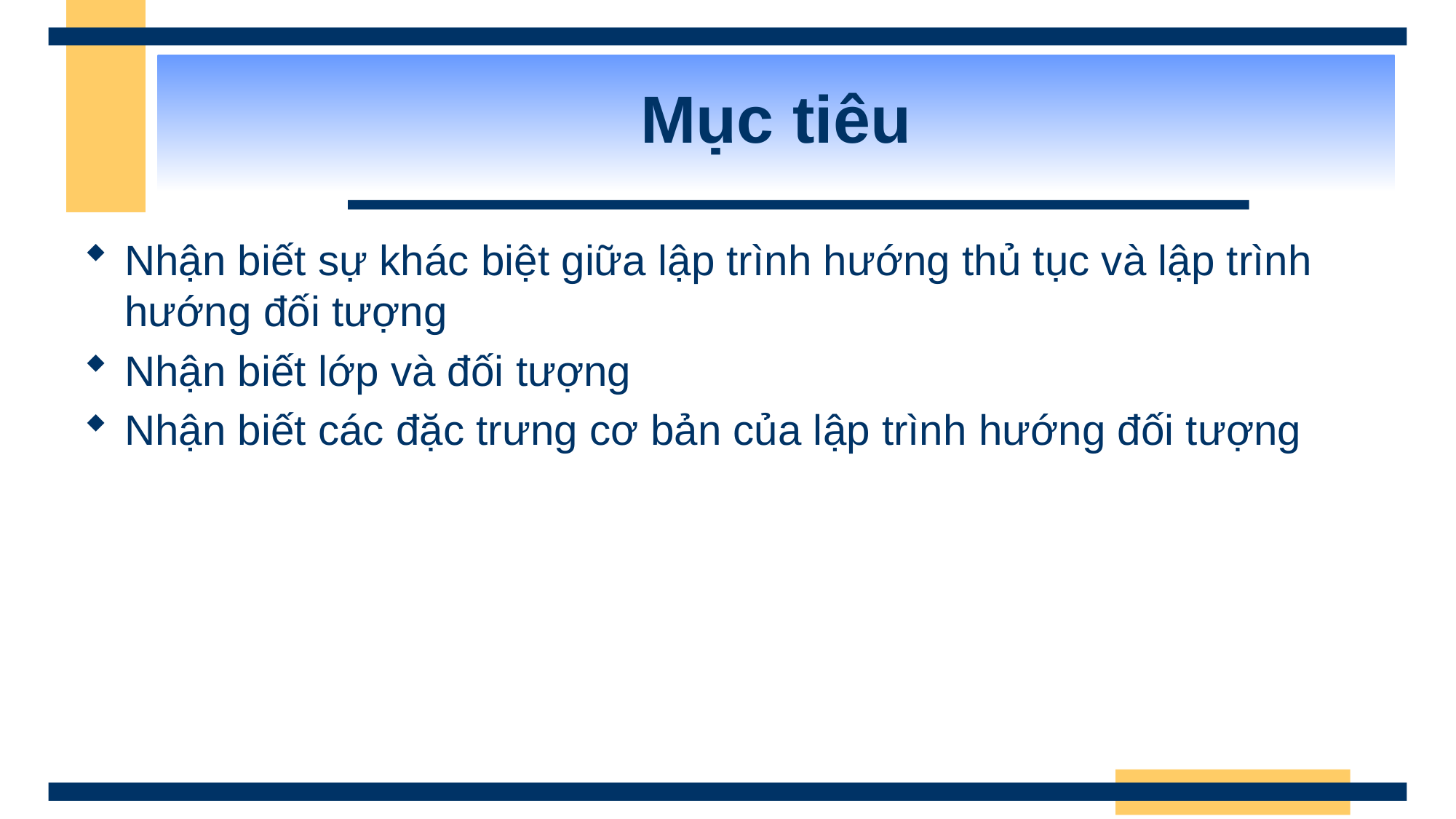

# Mục tiêu
Nhận biết sự khác biệt giữa lập trình hướng thủ tục và lập trình hướng đối tượng
Nhận biết lớp và đối tượng
Nhận biết các đặc trưng cơ bản của lập trình hướng đối tượng